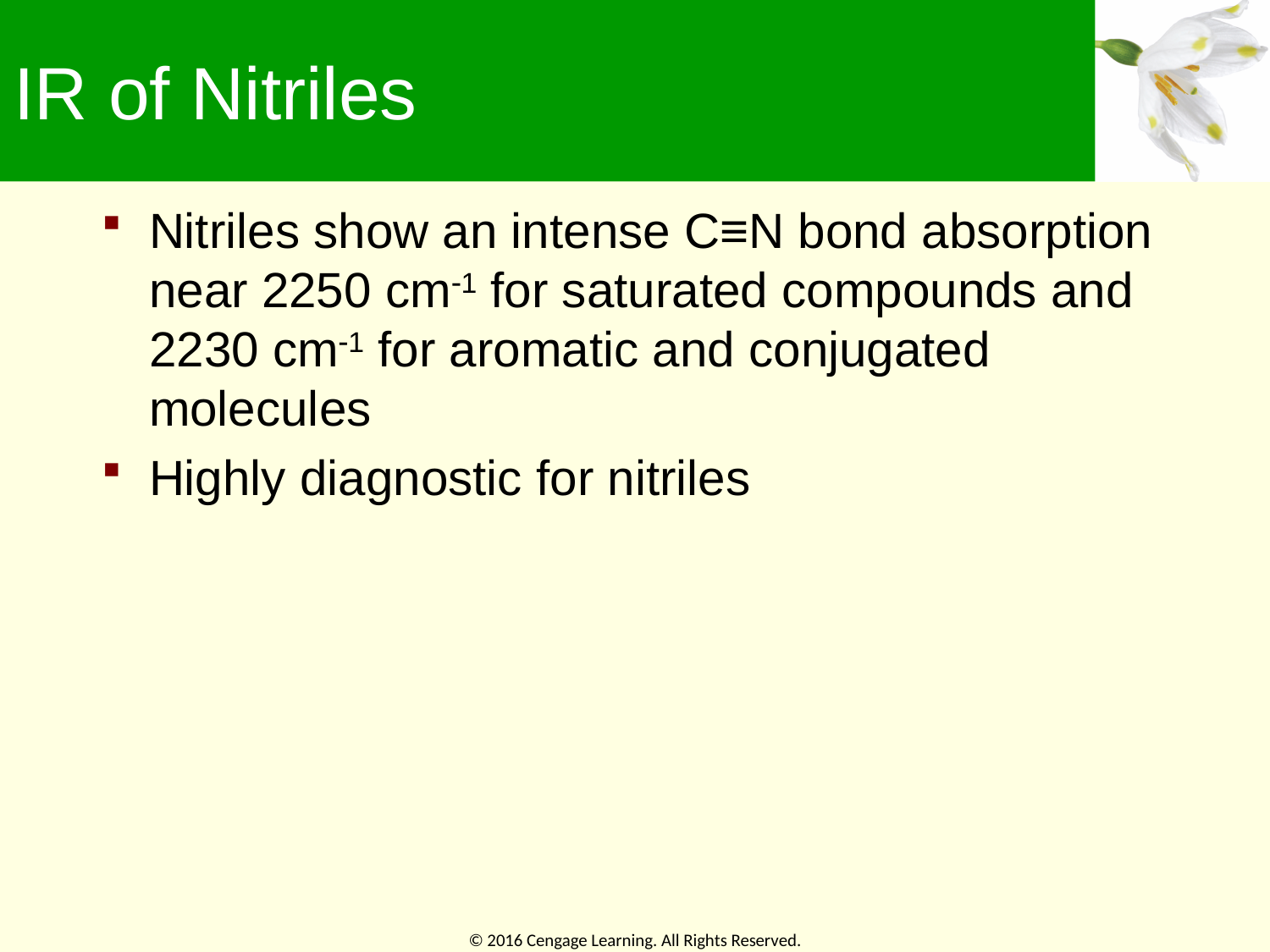

# IR of Nitriles
Nitriles show an intense C≡N bond absorption near 2250 cm−1 for saturated compounds and 2230 cm−1 for aromatic and conjugated molecules
Highly diagnostic for nitriles